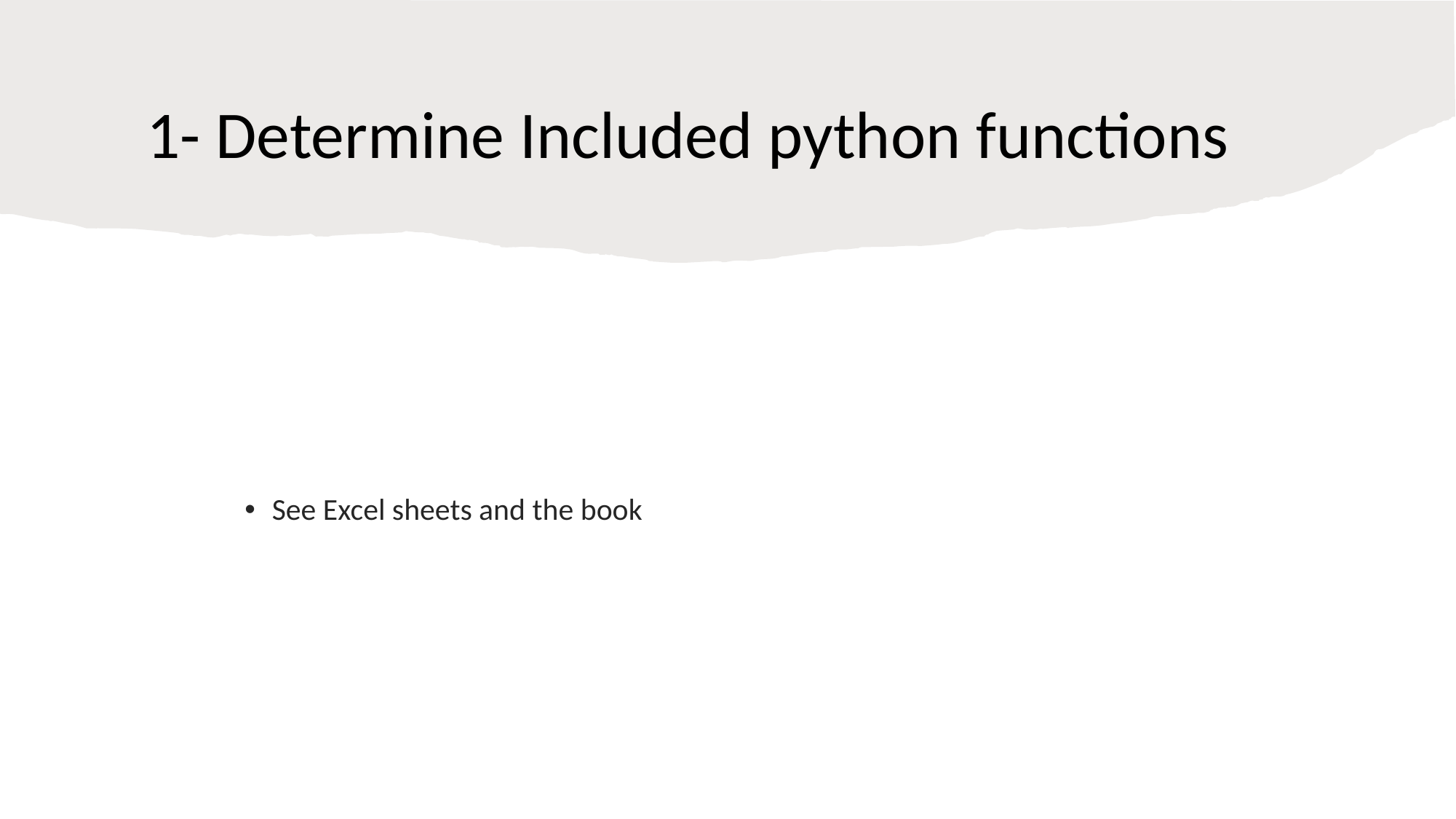

# 1- Determine Included python functions
See Excel sheets and the book